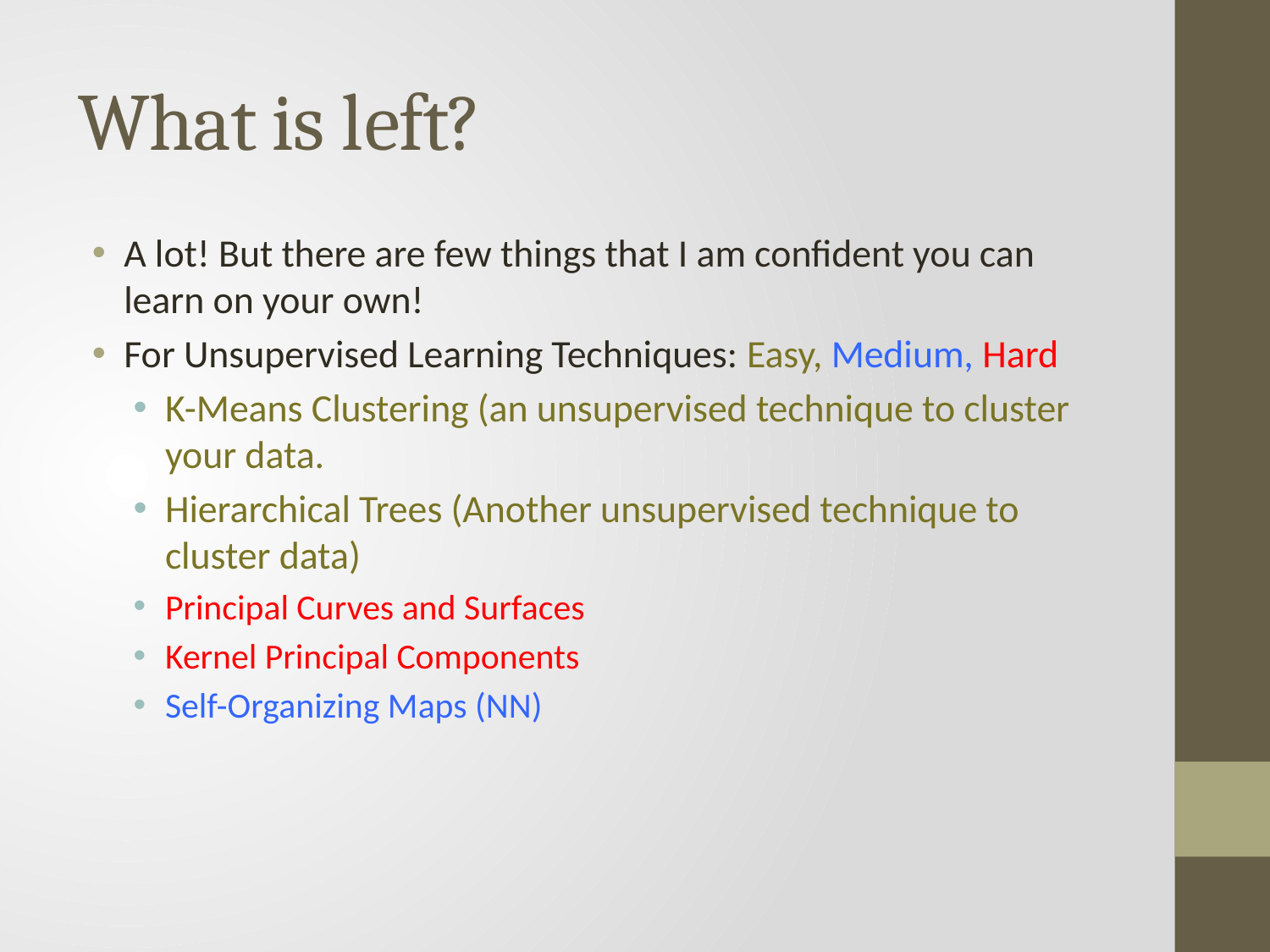

# What is left?
A lot! But there are few things that I am confident you can learn on your own!
For Unsupervised Learning Techniques: Easy, Medium, Hard
K-Means Clustering (an unsupervised technique to cluster your data.
Hierarchical Trees (Another unsupervised technique to cluster data)
Principal Curves and Surfaces
Kernel Principal Components
Self-Organizing Maps (NN)